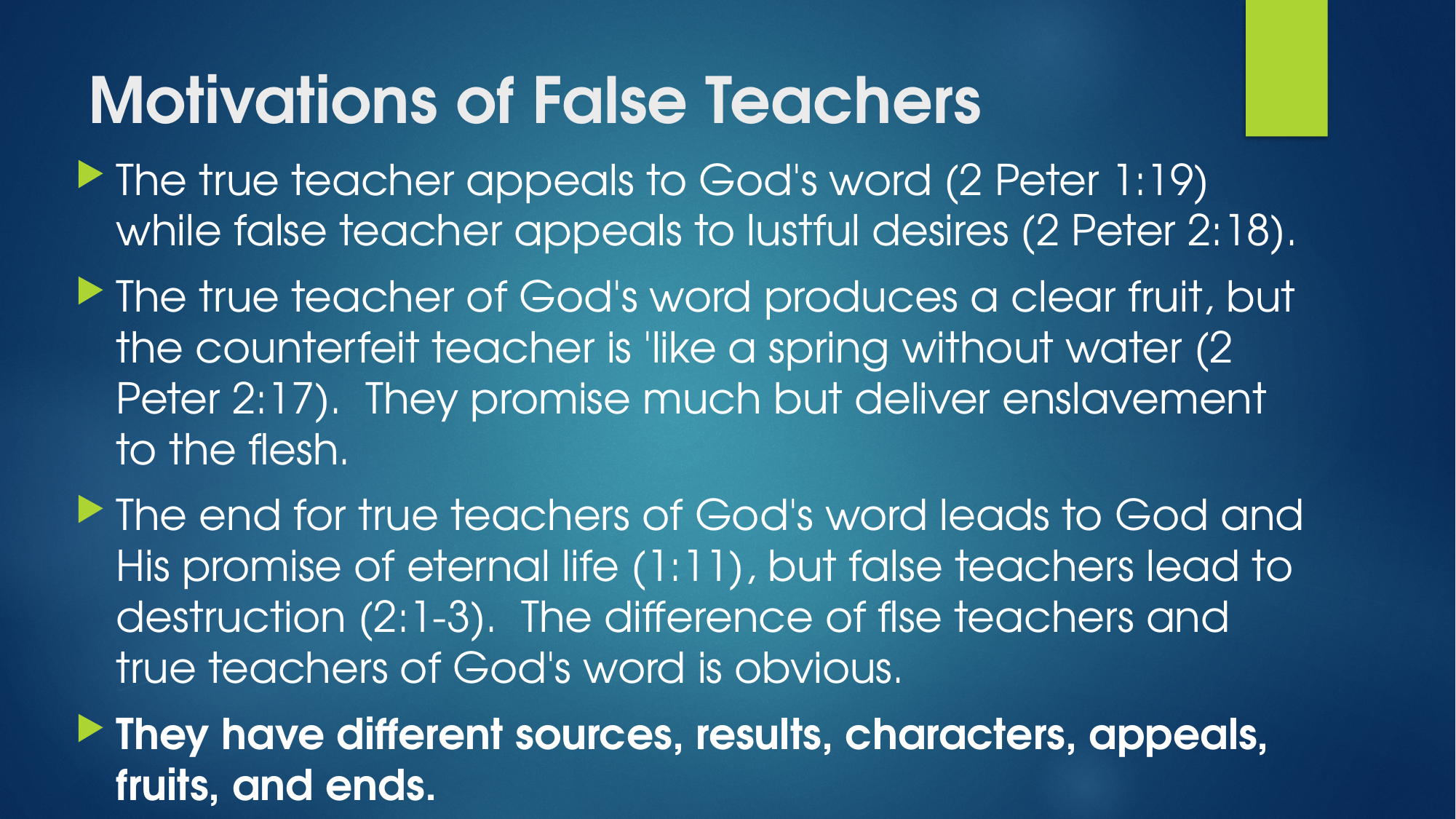

# Motivations of False Teachers
The true teacher appeals to God's word (2 Peter 1:19) while false teacher appeals to lustful desires (2 Peter 2:18).
The true teacher of God's word produces a clear fruit, but the counterfeit teacher is 'like a spring without water (2 Peter 2:17).  They promise much but deliver enslavement to the flesh.
The end for true teachers of God's word leads to God and His promise of eternal life (1:11), but false teachers lead to destruction (2:1-3).  The difference of flse teachers and true teachers of God's word is obvious.
They have different sources, results, characters, appeals, fruits, and ends.